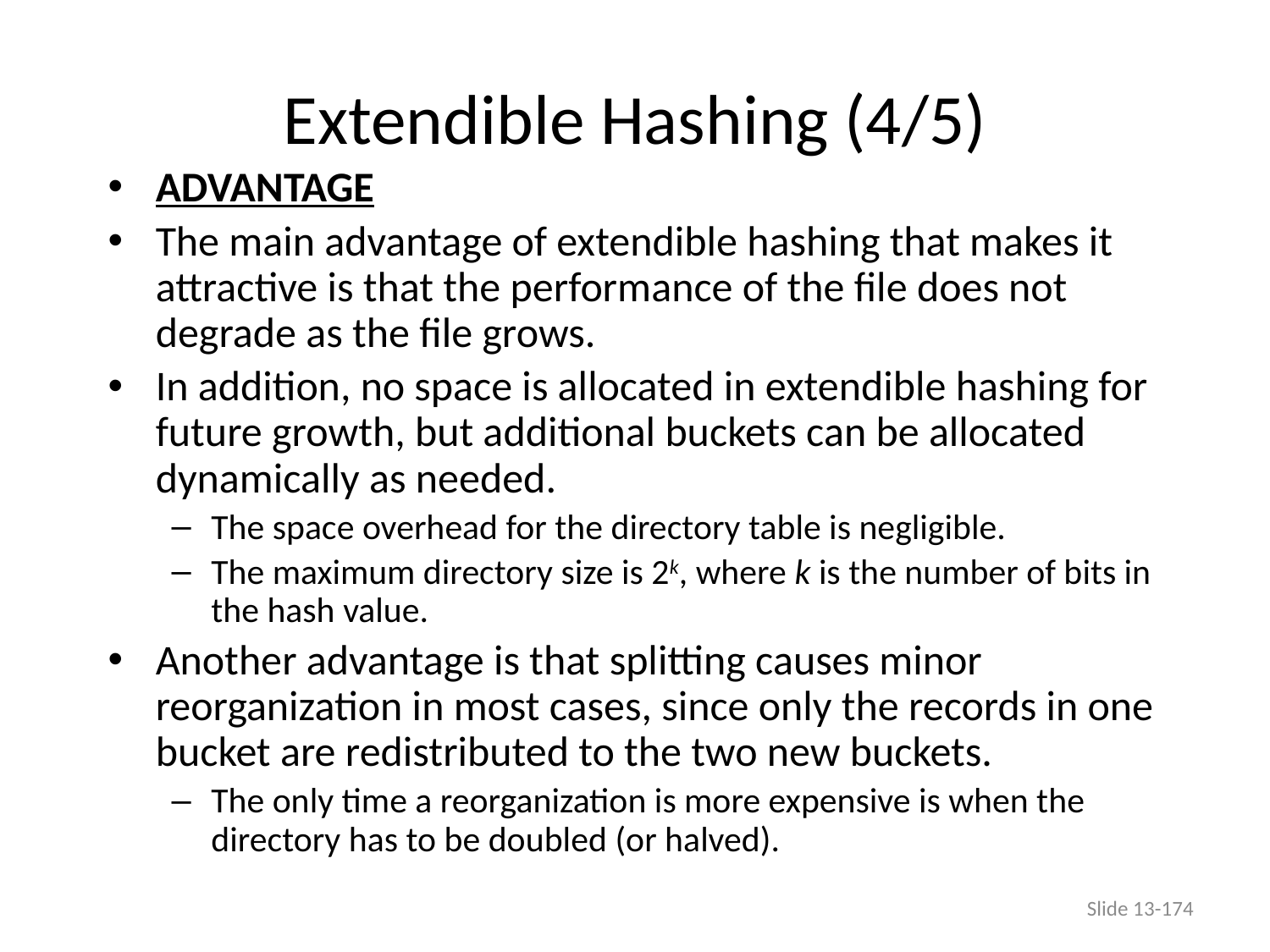

# Extendible Hashing (4/5)
ADVANTAGE
The main advantage of extendible hashing that makes it attractive is that the performance of the file does not degrade as the file grows.
In addition, no space is allocated in extendible hashing for future growth, but additional buckets can be allocated dynamically as needed.
The space overhead for the directory table is negligible.
The maximum directory size is 2k, where k is the number of bits in the hash value.
Another advantage is that splitting causes minor reorganization in most cases, since only the records in one bucket are redistributed to the two new buckets.
The only time a reorganization is more expensive is when the directory has to be doubled (or halved).
Slide 13-174